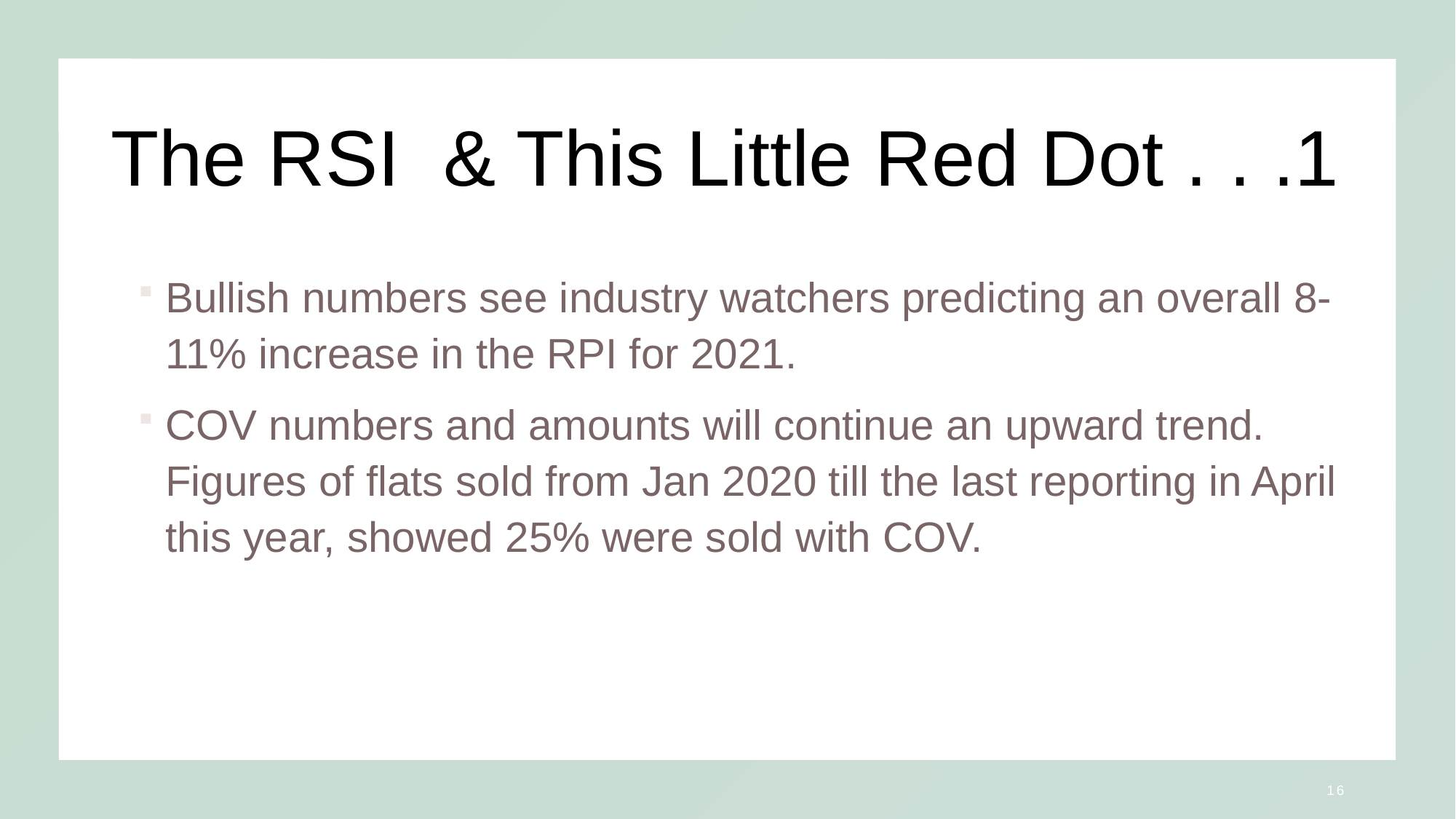

# The RSI  & This Little Red Dot . . .1
Bullish numbers see industry watchers predicting an overall 8-11% increase in the RPI for 2021.
COV numbers and amounts will continue an upward trend. Figures of flats sold from Jan 2020 till the last reporting in April this year, showed 25% were sold with COV.
16